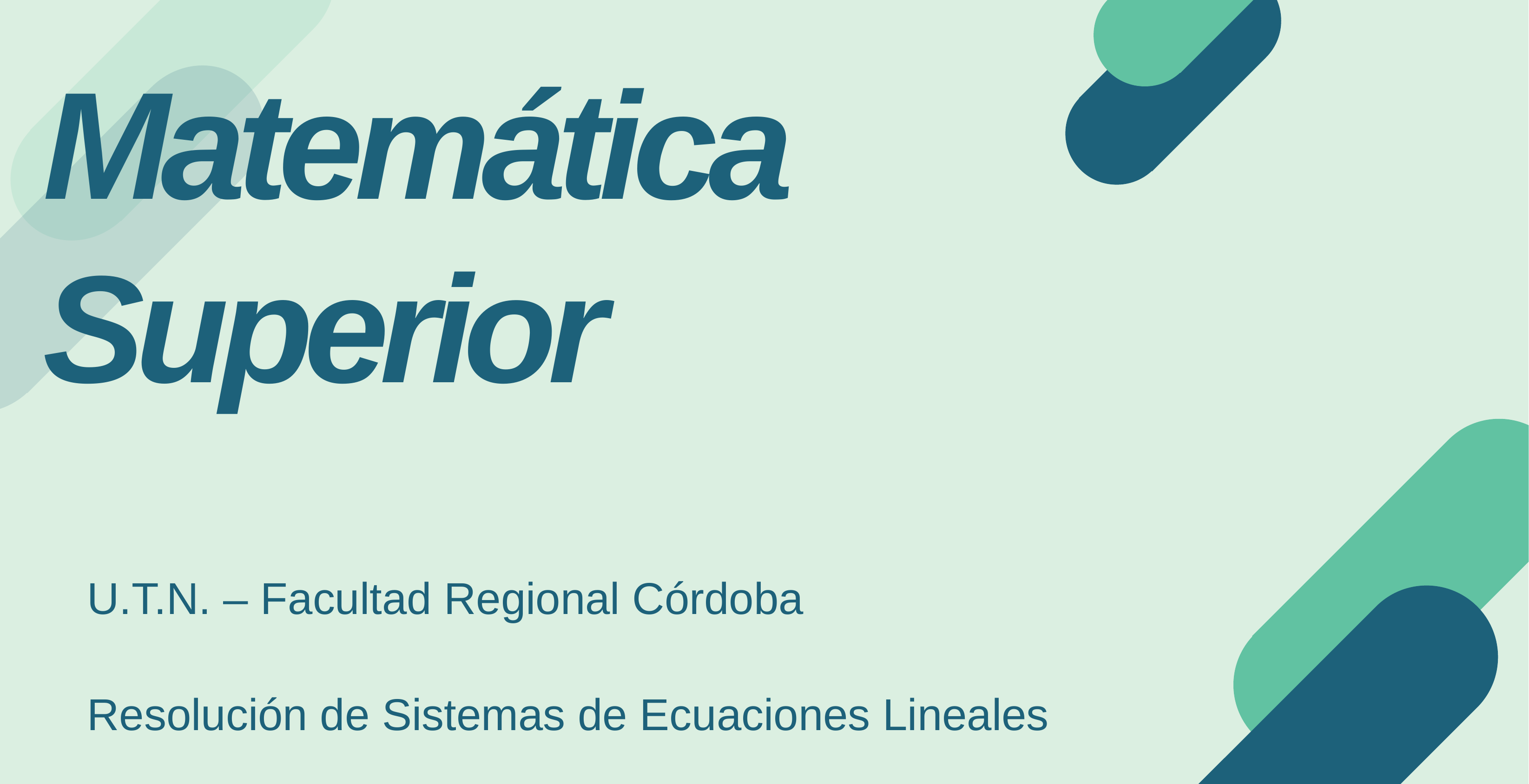

Matemática
Superior
U.T.N. – Facultad Regional Córdoba

Resolución de Sistemas de Ecuaciones Lineales